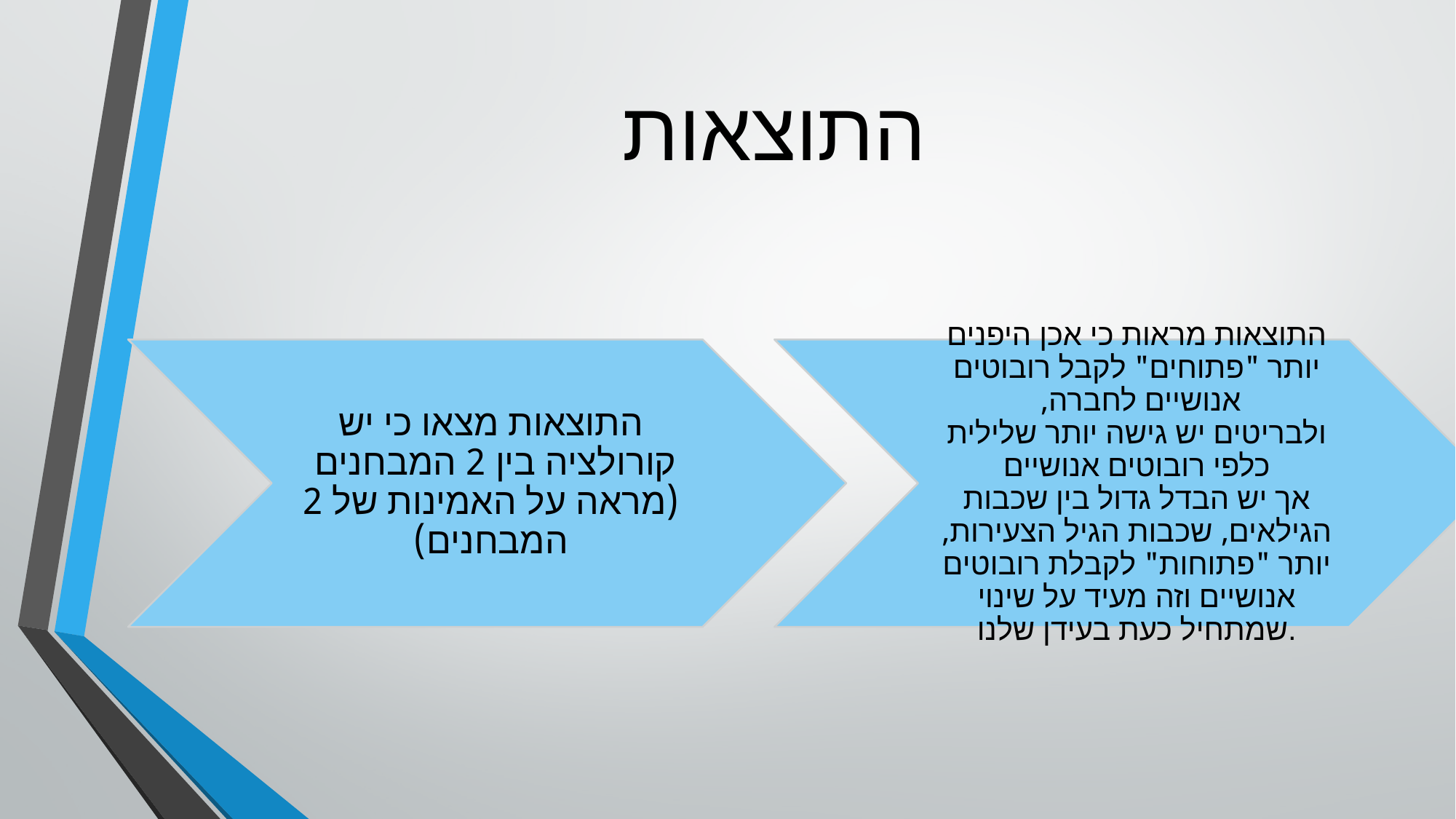

# התוצאות
התוצאות מצאו כי יש קורולציה בין 2 המבחנים
(מראה על האמינות של 2 המבחנים)
התוצאות מראות כי אכן היפנים יותר "פתוחים" לקבל רובוטים אנושיים לחברה,
ולבריטים יש גישה יותר שלילית כלפי רובוטים אנושיים
אך יש הבדל גדול בין שכבות הגילאים, שכבות הגיל הצעירות, יותר "פתוחות" לקבלת רובוטים אנושיים וזה מעיד על שינוי שמתחיל כעת בעידן שלנו.